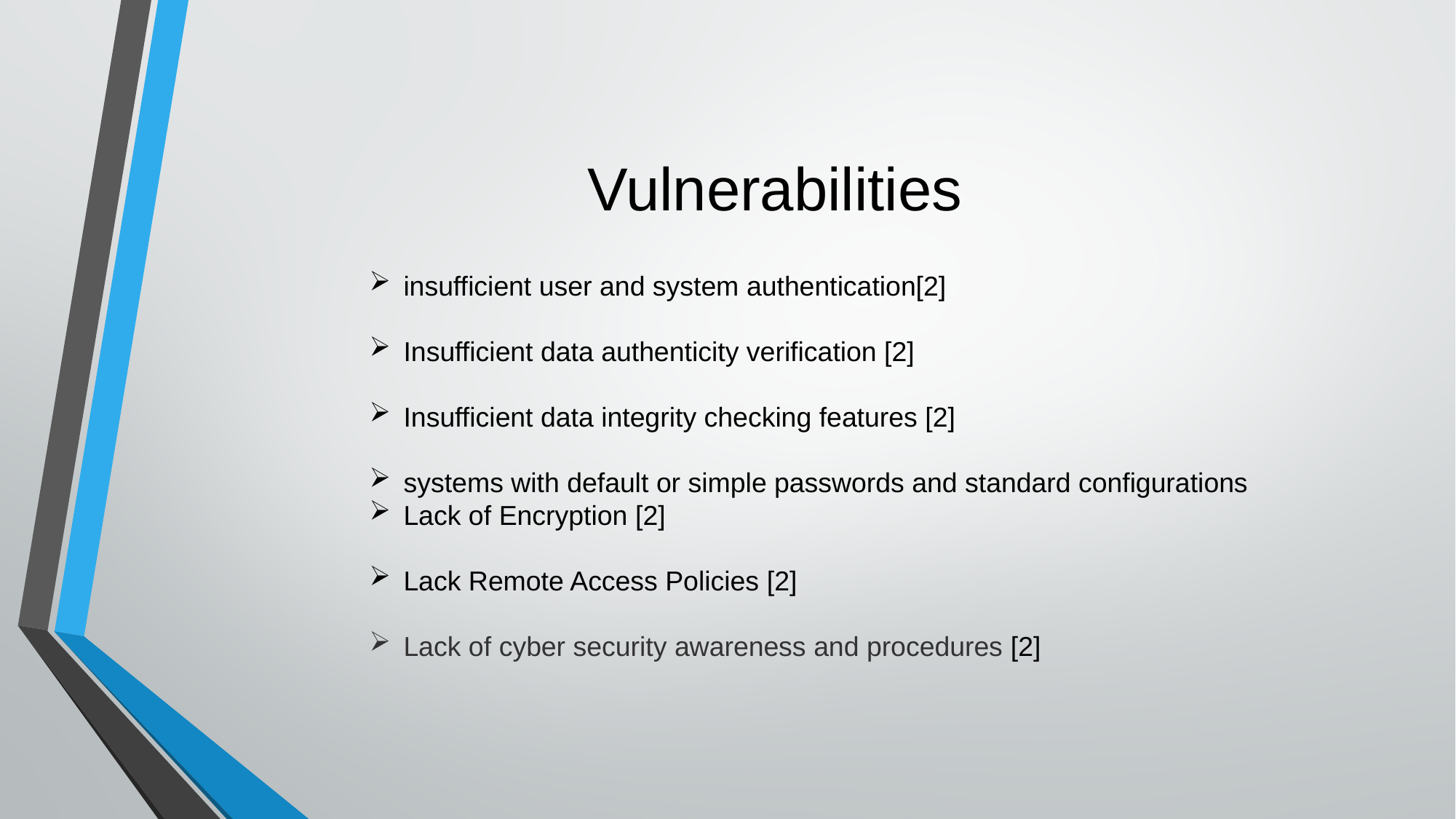

# Vulnerabilities
insufficient user and system authentication[2]

Insufficient data authenticity verification [2]

Insufficient data integrity checking features [2]

systems with default or simple passwords and standard configurations
Lack of Encryption [2]

Lack Remote Access Policies [2]

Lack of cyber security awareness and procedures [2]